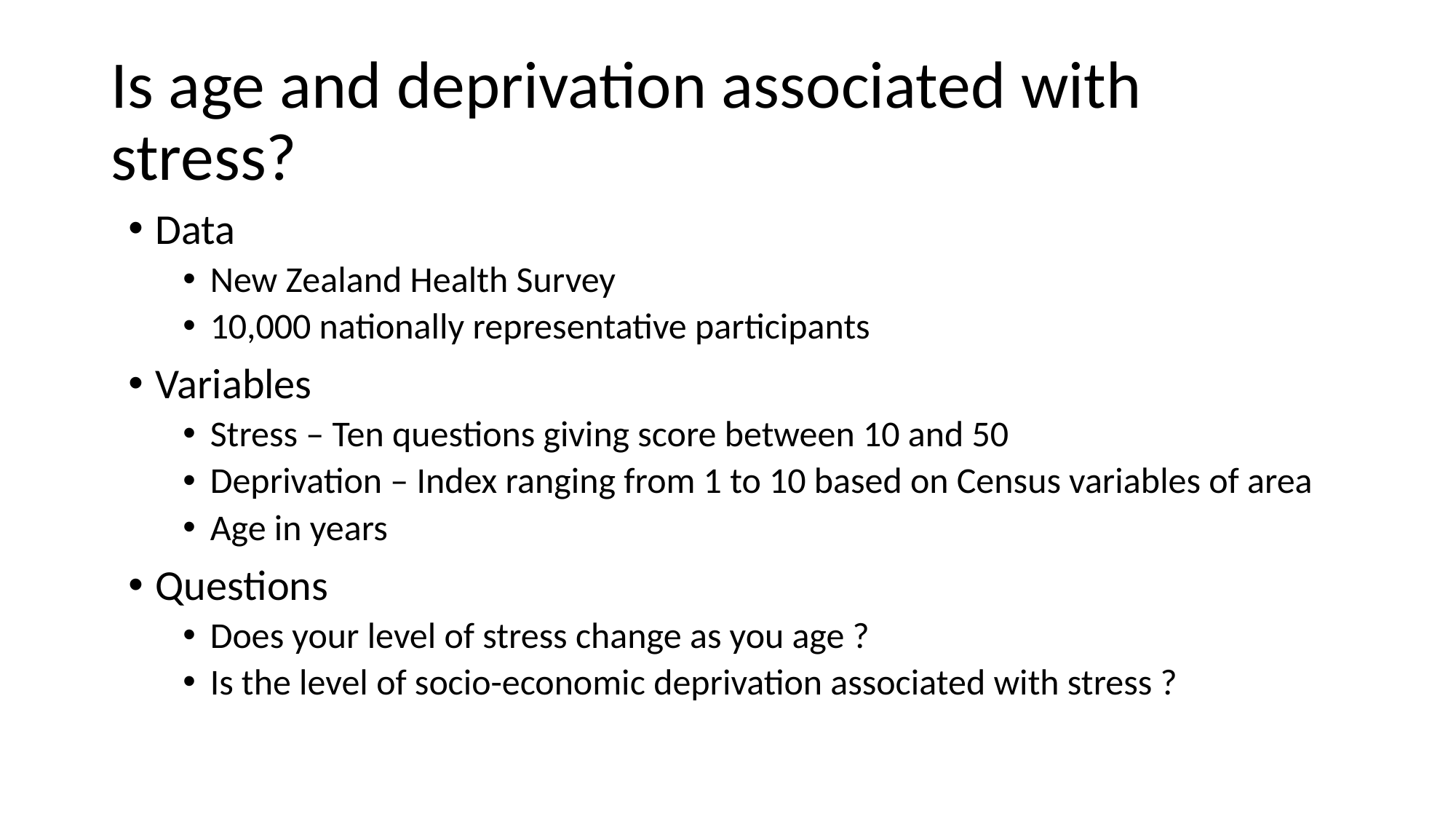

# Is age and deprivation associated with stress?
Data
New Zealand Health Survey
10,000 nationally representative participants
Variables
Stress – Ten questions giving score between 10 and 50
Deprivation – Index ranging from 1 to 10 based on Census variables of area
Age in years
Questions
Does your level of stress change as you age ?
Is the level of socio-economic deprivation associated with stress ?